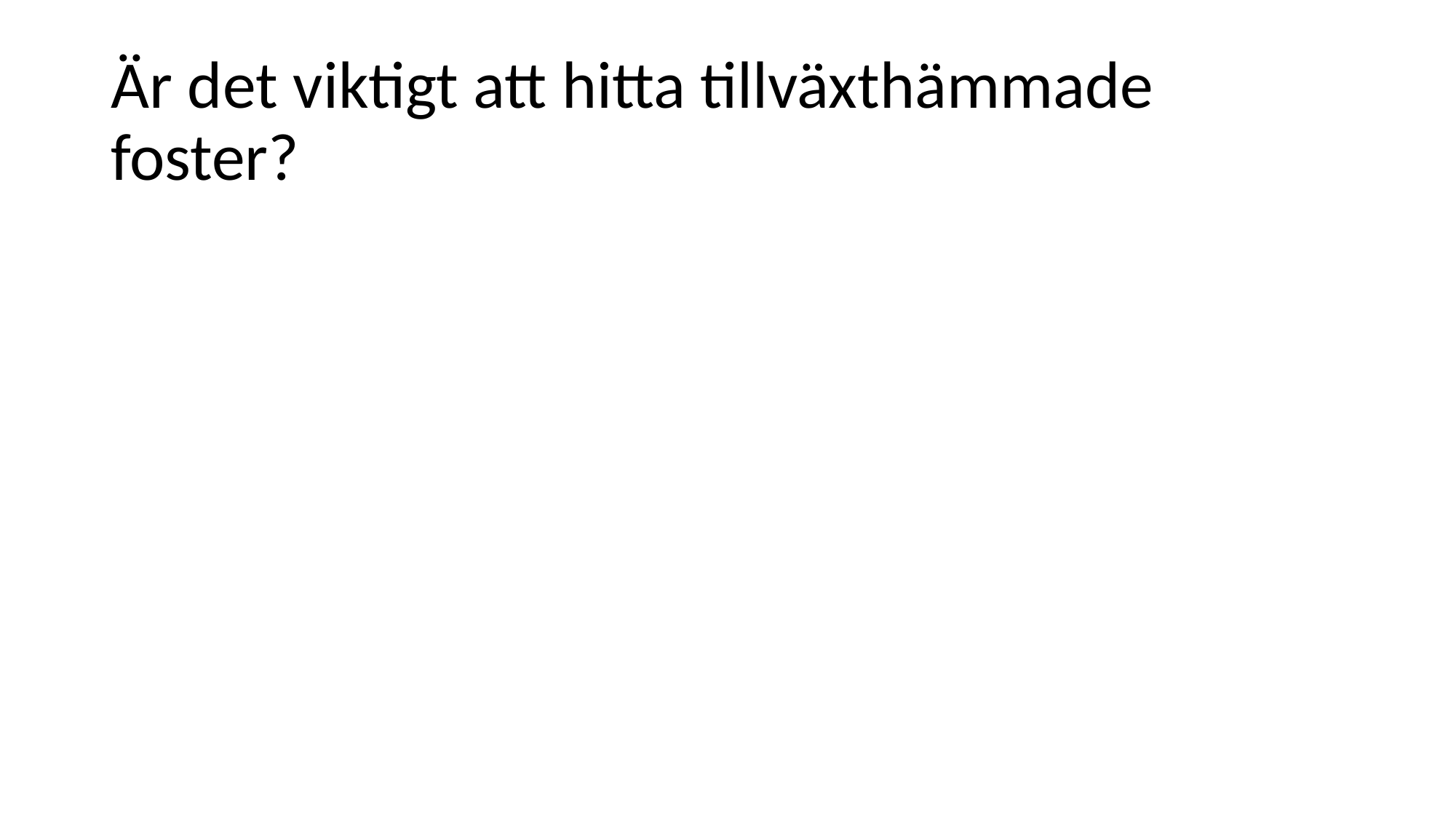

# Är det viktigt att hitta tillväxthämmade foster?